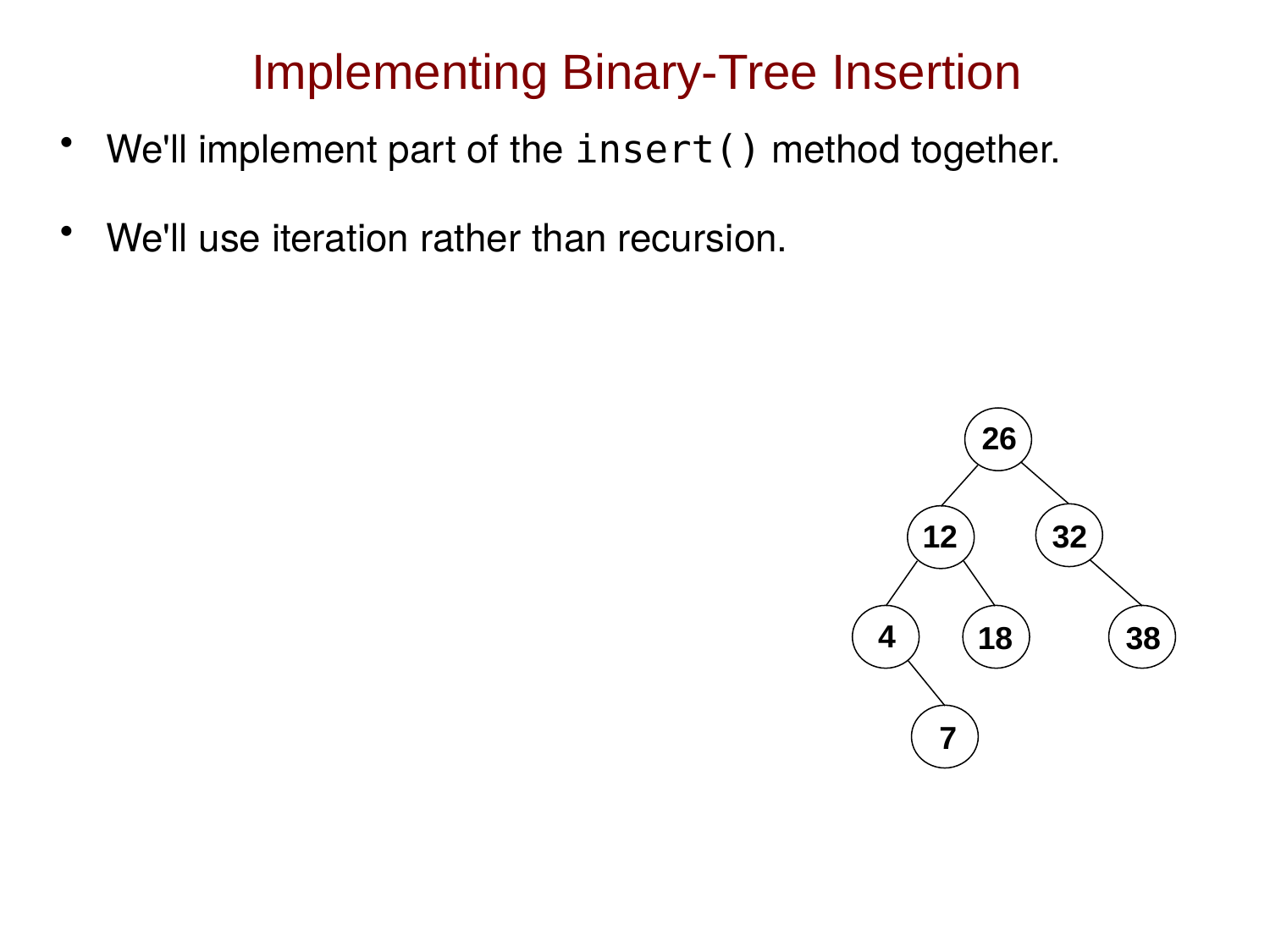

# Implementing Binary-Tree Insertion
We'll implement part of the insert() method together.
We'll use iteration rather than recursion.

26

12
32

4
18
38

7